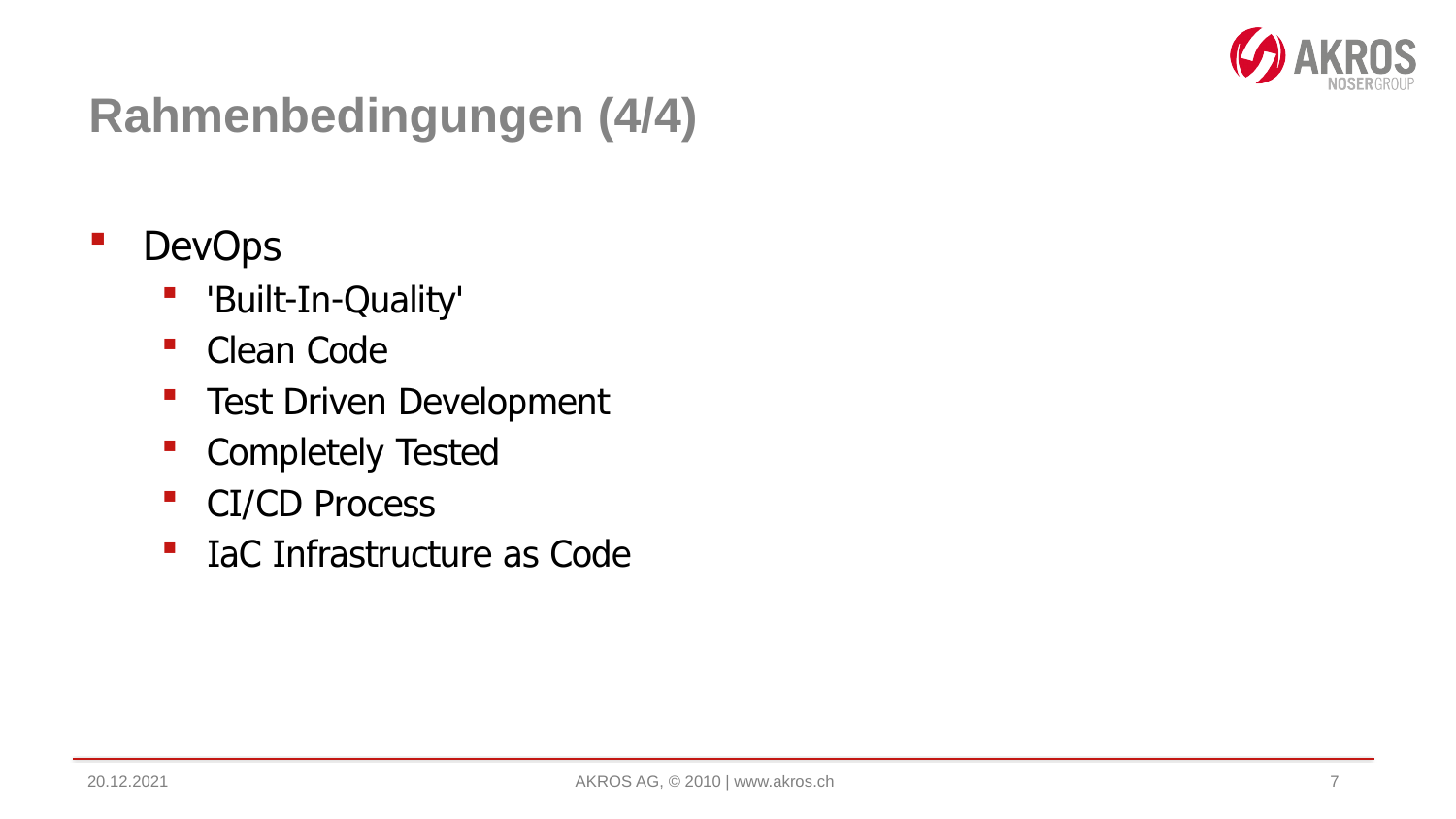

# Rahmenbedingungen (4/4)
DevOps
'Built-In-Quality'
Clean Code
Test Driven Development
Completely Tested
CI/CD Process
IaC Infrastructure as Code
20.12.2021
AKROS AG, © 2010 | www.akros.ch
7